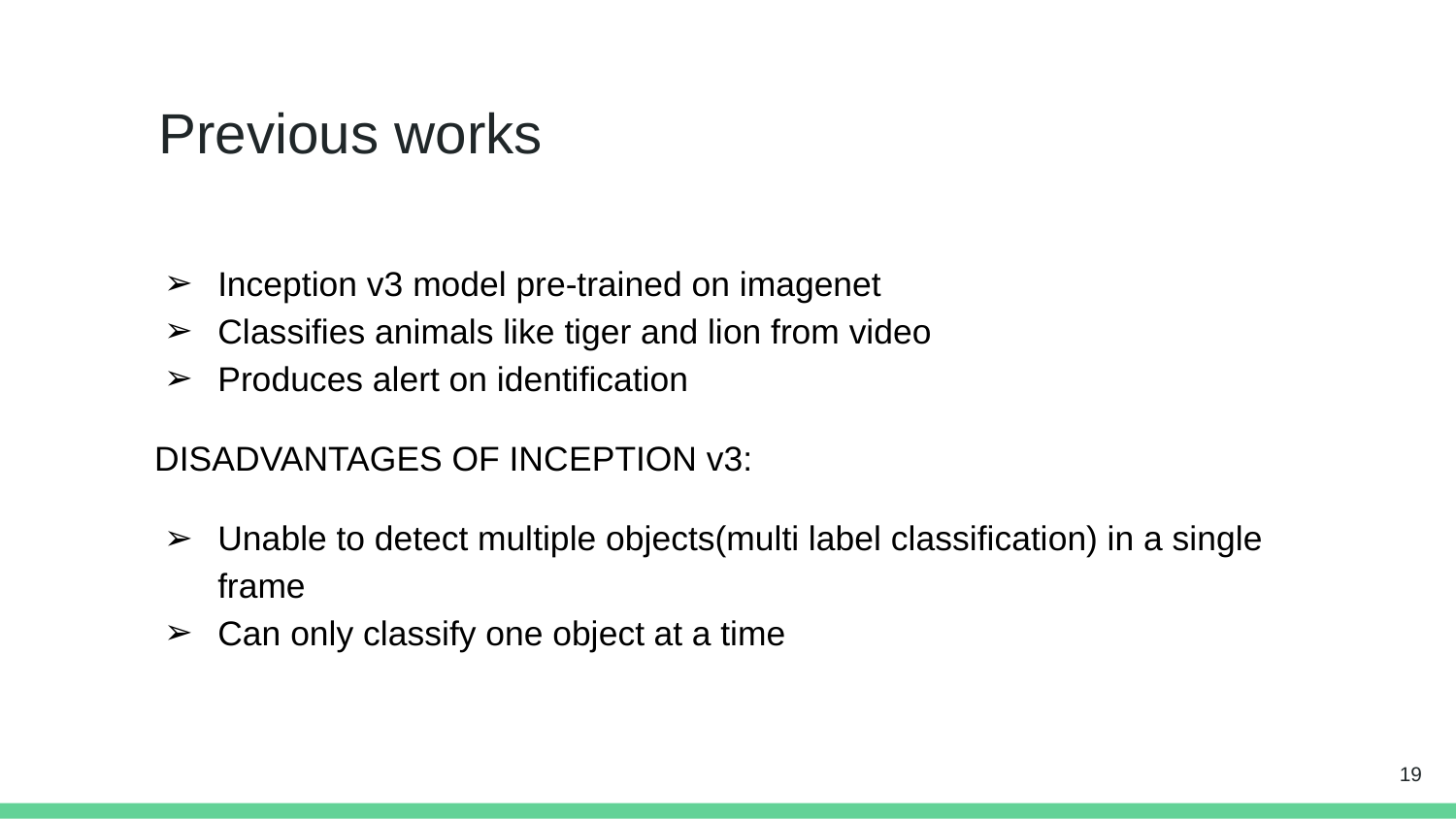

# Previous works
Inception v3 model pre-trained on imagenet
Classifies animals like tiger and lion from video
Produces alert on identification
 DISADVANTAGES OF INCEPTION v3:
Unable to detect multiple objects(multi label classification) in a single frame
Can only classify one object at a time

19